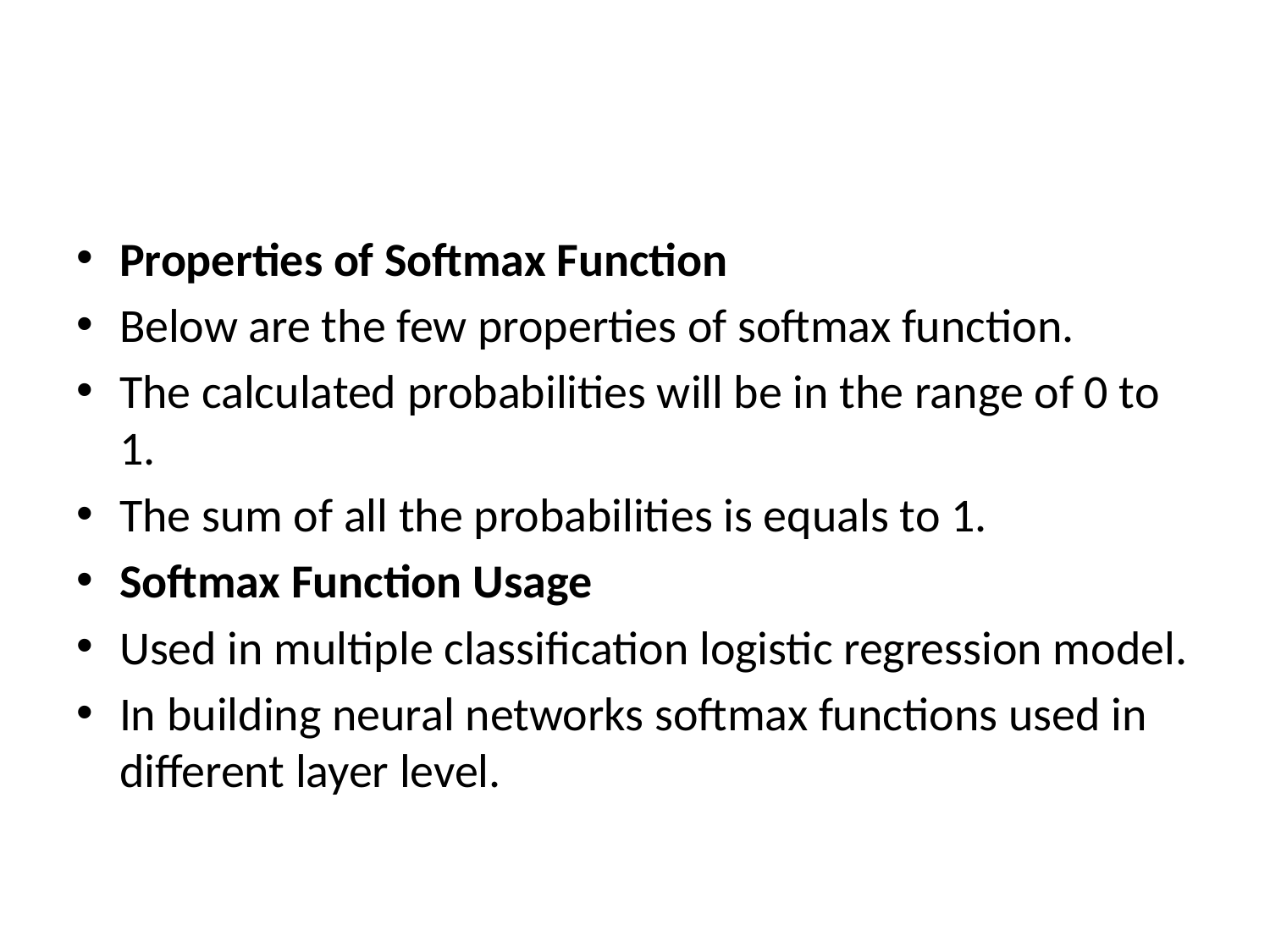

#
Properties of Softmax Function
Below are the few properties of softmax function.
The calculated probabilities will be in the range of 0 to 1.
The sum of all the probabilities is equals to 1.
Softmax Function Usage
Used in multiple classification logistic regression model.
In building neural networks softmax functions used in different layer level.